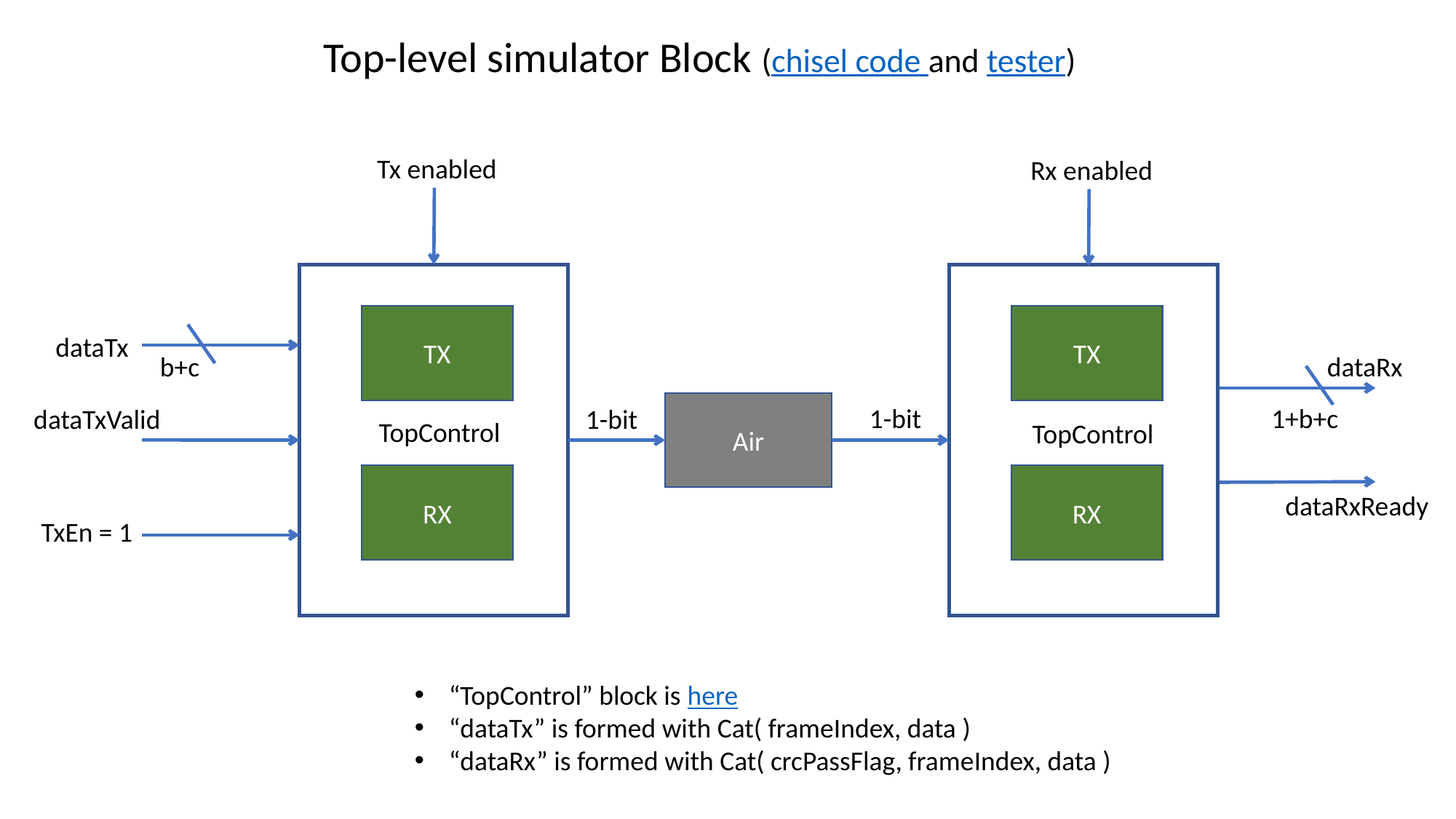

Top-level simulator Block (chisel code and tester)
Tx enabled
Rx enabled

TX
TX
dataTx
b+c
dataRx
Air
1+b+c
1-bit
1-bit
dataTxValid
TopControl
TopControl
RX
RX
dataRxReady
TxEn = 1
“TopControl” block is here
“dataTx” is formed with Cat( frameIndex, data )
“dataRx” is formed with Cat( crcPassFlag, frameIndex, data )